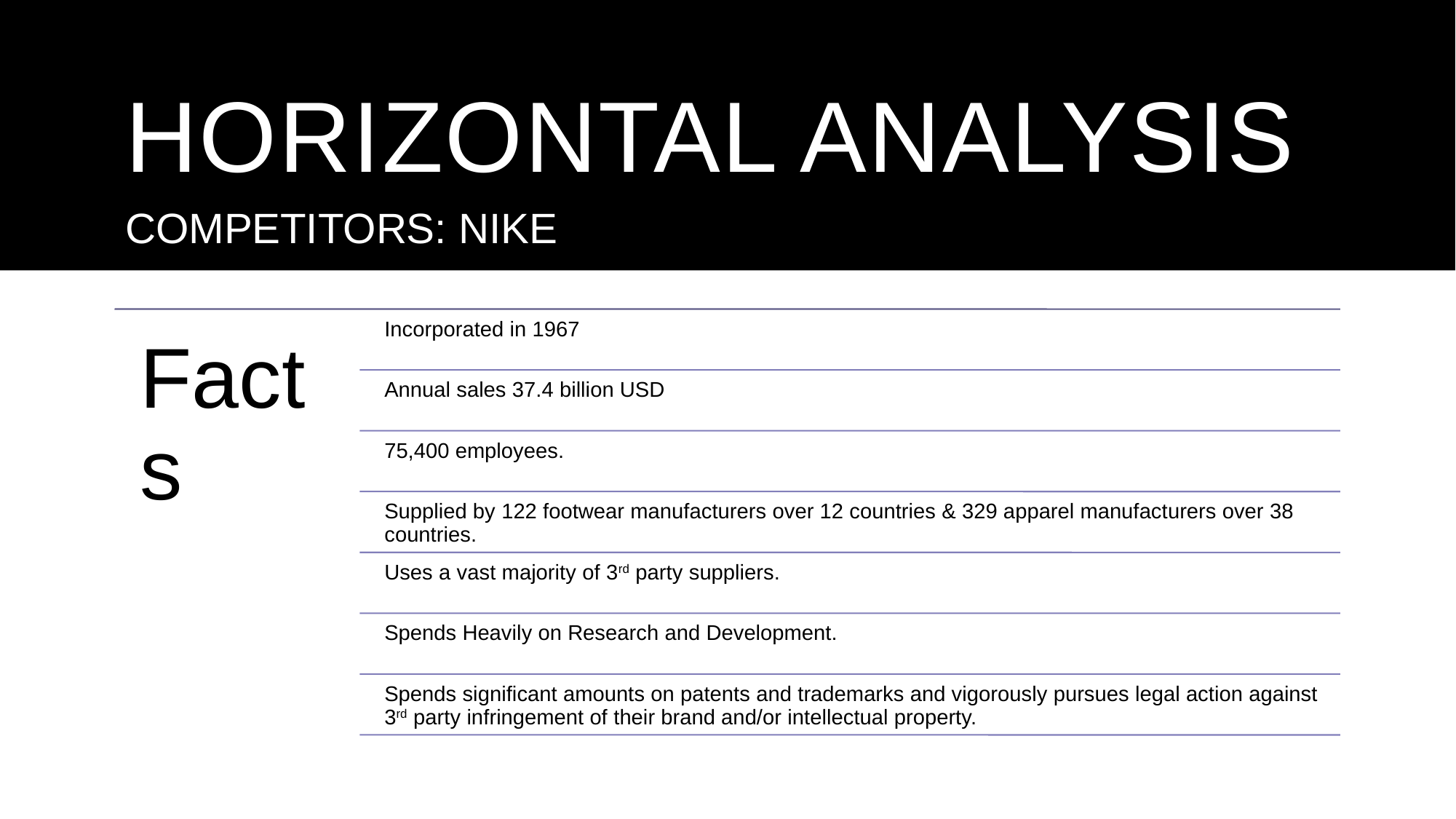

# Horizontal analysis
COMPETITORS: NIKE
Facts
Incorporated in 1967
Annual sales 37.4 billion USD
75,400 employees.
Supplied by 122 footwear manufacturers over 12 countries & 329 apparel manufacturers over 38 countries.
Uses a vast majority of 3rd party suppliers.
Spends Heavily on Research and Development.
Spends significant amounts on patents and trademarks and vigorously pursues legal action against 3rd party infringement of their brand and/or intellectual property.